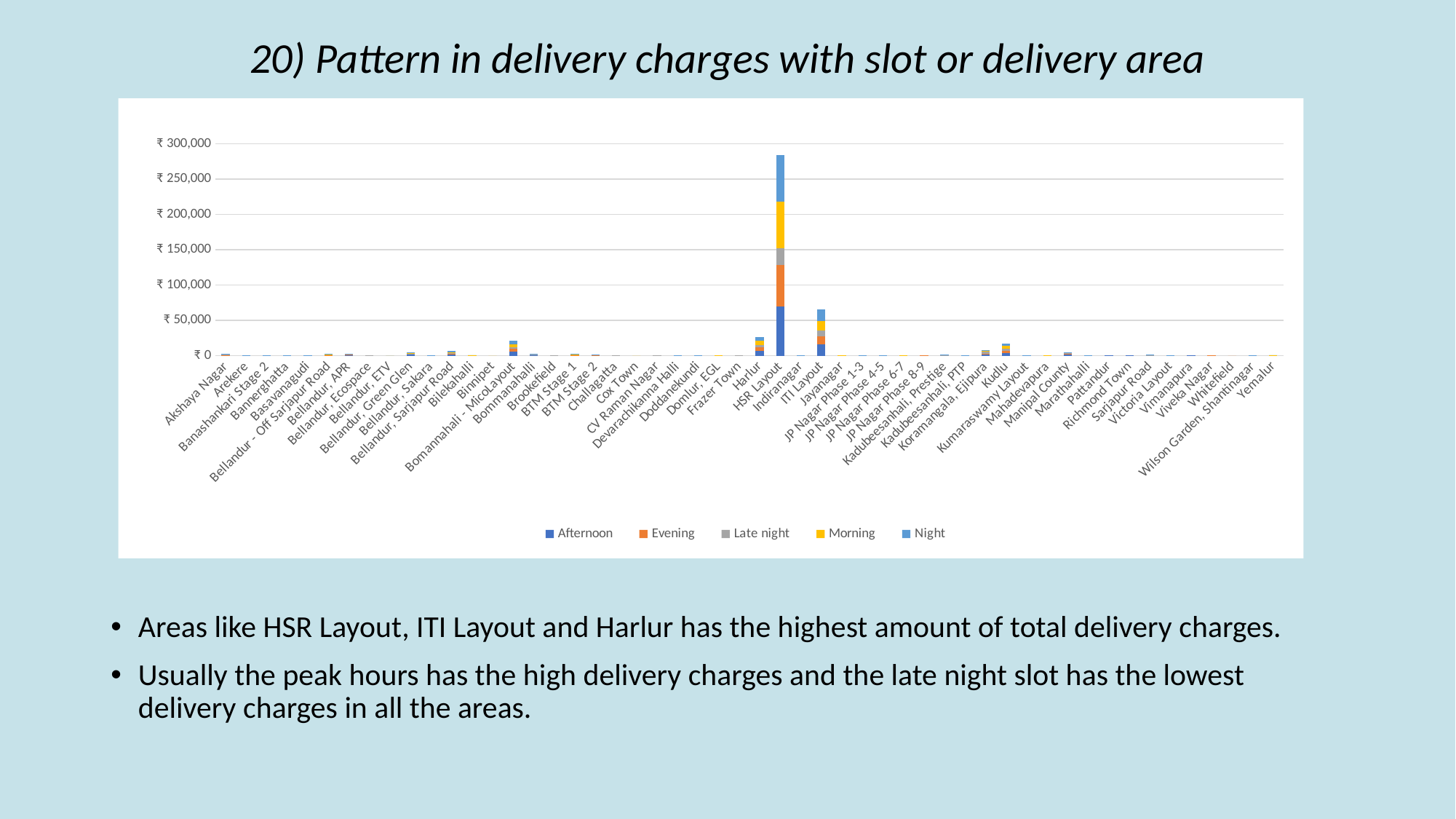

# 20) Pattern in delivery charges with slot or delivery area

### Chart

| Category | Afternoon | Evening | Late night | Morning | Night |
|---|---|---|---|---|---|
| Akshaya Nagar | 370.0 | 465.0 | 563.0 | 802.0 | 305.0 |
| Arekere | 150.0 | 100.0 | 272.0 | None | 240.0 |
| Banashankari Stage 2 | None | 145.0 | None | None | 145.0 |
| Bannerghatta | None | 295.0 | None | 105.0 | 155.0 |
| Basavanagudi | None | 315.0 | None | None | 150.0 |
| Bellandur - Off Sarjapur Road | 360.0 | 552.0 | 198.0 | 458.0 | 785.0 |
| Bellandur, APR | 785.0 | 1405.0 | None | 670.0 | 110.0 |
| Bellandur, Ecospace | None | None | 39.0 | None | None |
| Bellandur, ETV | None | None | None | 0.0 | 0.0 |
| Bellandur, Green Glen | 1210.0 | 814.0 | 486.0 | 1092.0 | 1211.0 |
| Bellandur, Sakara | 470.0 | 160.0 | 73.0 | None | 70.0 |
| Bellandur, Sarjapur Road | 1325.0 | 875.0 | 1393.0 | 690.0 | 2533.0 |
| Bilekahalli | 175.0 | 435.0 | 119.0 | 100.0 | 20.0 |
| Binnipet | None | None | None | 0.0 | None |
| Bomannahali - MicoLayout | 5479.0 | 4289.0 | 1611.0 | 4735.0 | 5088.0 |
| Bommanahalli | 505.0 | 755.0 | 442.0 | 455.0 | 485.0 |
| Brookefield | None | None | 332.0 | None | None |
| BTM Stage 1 | 650.0 | 270.0 | 673.0 | 165.0 | 727.0 |
| BTM Stage 2 | 395.0 | 250.0 | 423.0 | 275.0 | 445.0 |
| Challagatta | None | None | 172.0 | None | None |
| Cox Town | None | None | None | 0.0 | None |
| CV Raman Nagar | None | None | 287.0 | None | None |
| Devarachikanna Halli | 85.0 | 305.0 | 166.0 | None | 210.0 |
| Doddanekundi | None | None | 232.0 | None | 165.0 |
| Domlur, EGL | 250.0 | None | 117.0 | 445.0 | 0.0 |
| Frazer Town | None | None | 259.0 | None | None |
| Harlur | 6470.0 | 5122.0 | 3407.0 | 5997.0 | 5694.0 |
| HSR Layout | 69889.0 | 58331.0 | 23480.0 | 65875.0 | 66316.0 |
| Indiranagar | 255.0 | None | 384.0 | 135.0 | 220.0 |
| ITI Layout | 15773.0 | 11661.0 | 8429.0 | 13009.0 | 16583.0 |
| Jayanagar | 110.0 | 30.0 | None | 60.0 | None |
| JP Nagar Phase 1-3 | None | 155.0 | 179.0 | 105.0 | 90.0 |
| JP Nagar Phase 4-5 | 240.0 | 100.0 | 78.0 | 305.0 | 100.0 |
| JP Nagar Phase 6-7 | 375.0 | None | 199.0 | 185.0 | None |
| JP Nagar Phase 8-9 | None | 130.0 | None | None | None |
| Kadubeesanhali, Prestige | 100.0 | None | 834.0 | None | 165.0 |
| Kadubeesanhali, PTP | None | None | None | None | 120.0 |
| Koramangala, Ejipura | 1585.0 | 1355.0 | 2253.0 | 1277.0 | 1525.0 |
| Kudlu | 3920.0 | 3135.0 | 2808.0 | 3616.0 | 3213.0 |
| Kumaraswamy Layout | 145.0 | 150.0 | None | 145.0 | 145.0 |
| Mahadevapura | None | None | None | 195.0 | None |
| Manipal County | 1148.0 | 1209.0 | 897.0 | 932.0 | 470.0 |
| Marathahalli | None | 180.0 | None | 0.0 | 170.0 |
| Pattandur | 180.0 | None | None | None | None |
| Richmond Town | 165.0 | None | None | None | None |
| Sarjapur Road | 480.0 | 226.0 | 180.0 | None | 495.0 |
| Victoria Layout | None | None | None | None | 75.0 |
| Vimanapura | 210.0 | None | None | None | None |
| Viveka Nagar | 380.0 | 135.0 | 0.0 | None | None |
| Whitefield | None | 0.0 | None | None | None |
| Wilson Garden, Shantinagar | None | 190.0 | None | None | 190.0 |
| Yemalur | 100.0 | 355.0 | None | 45.0 | 45.0 |
Areas like HSR Layout, ITI Layout and Harlur has the highest amount of total delivery charges.
Usually the peak hours has the high delivery charges and the late night slot has the lowest delivery charges in all the areas.